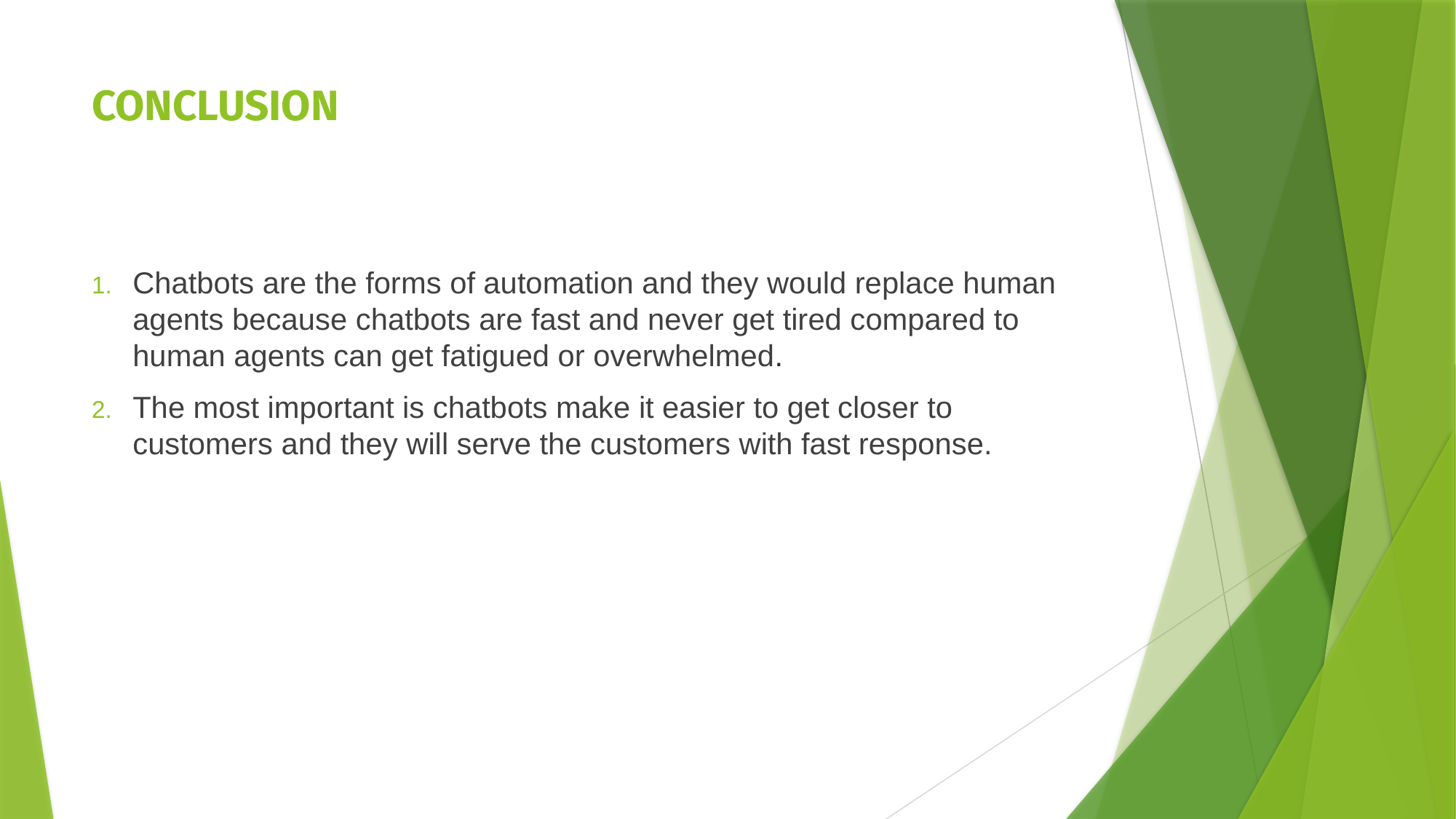

# CONCLUSION
Chatbots are the forms of automation and they would replace human agents because chatbots are fast and never get tired compared to human agents can get fatigued or overwhelmed.
The most important is chatbots make it easier to get closer to customers and they will serve the customers with fast response.